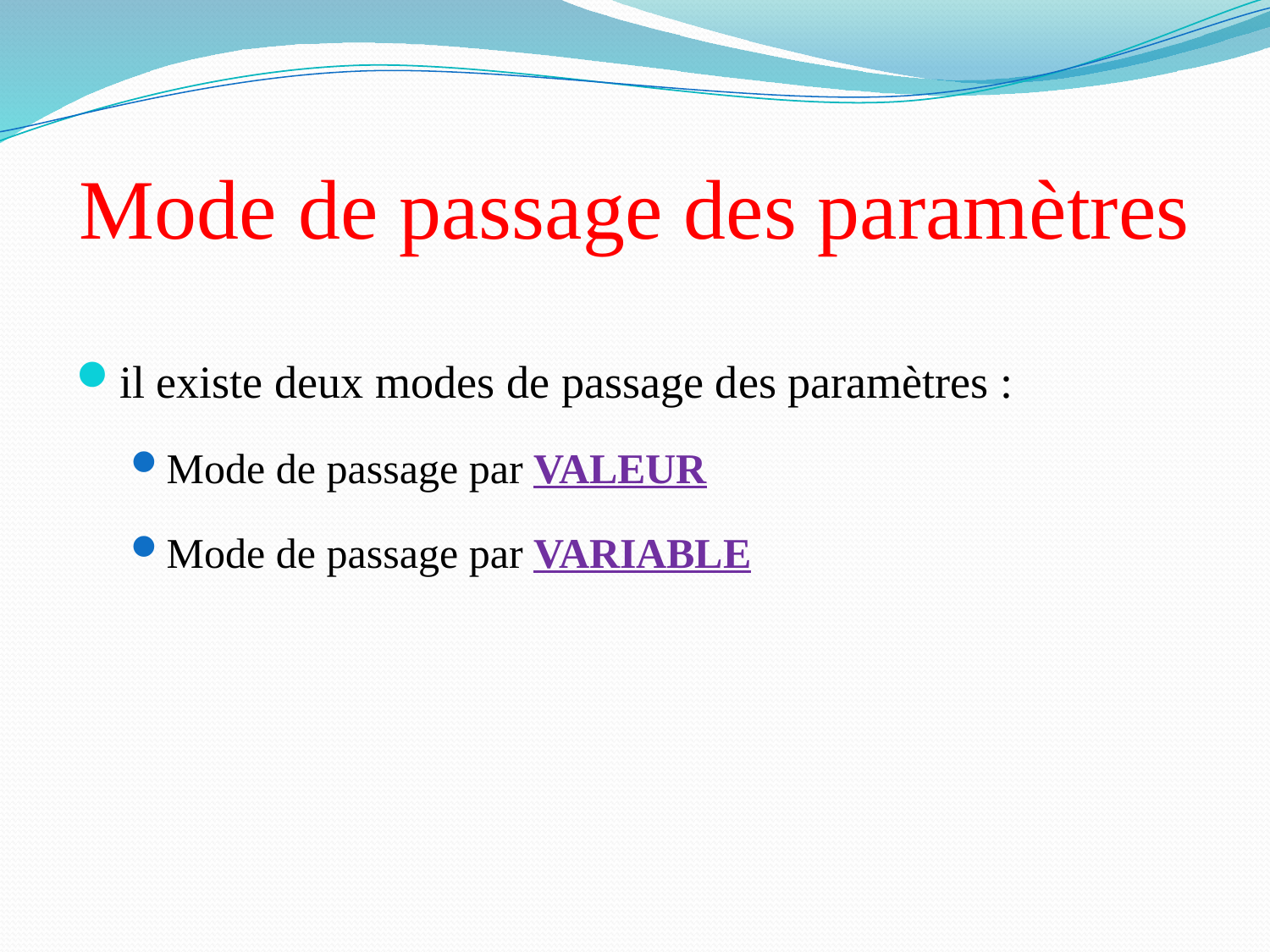

# Mode de passage des paramètres
il existe deux modes de passage des paramètres :
Mode de passage par VALEUR
Mode de passage par VARIABLE